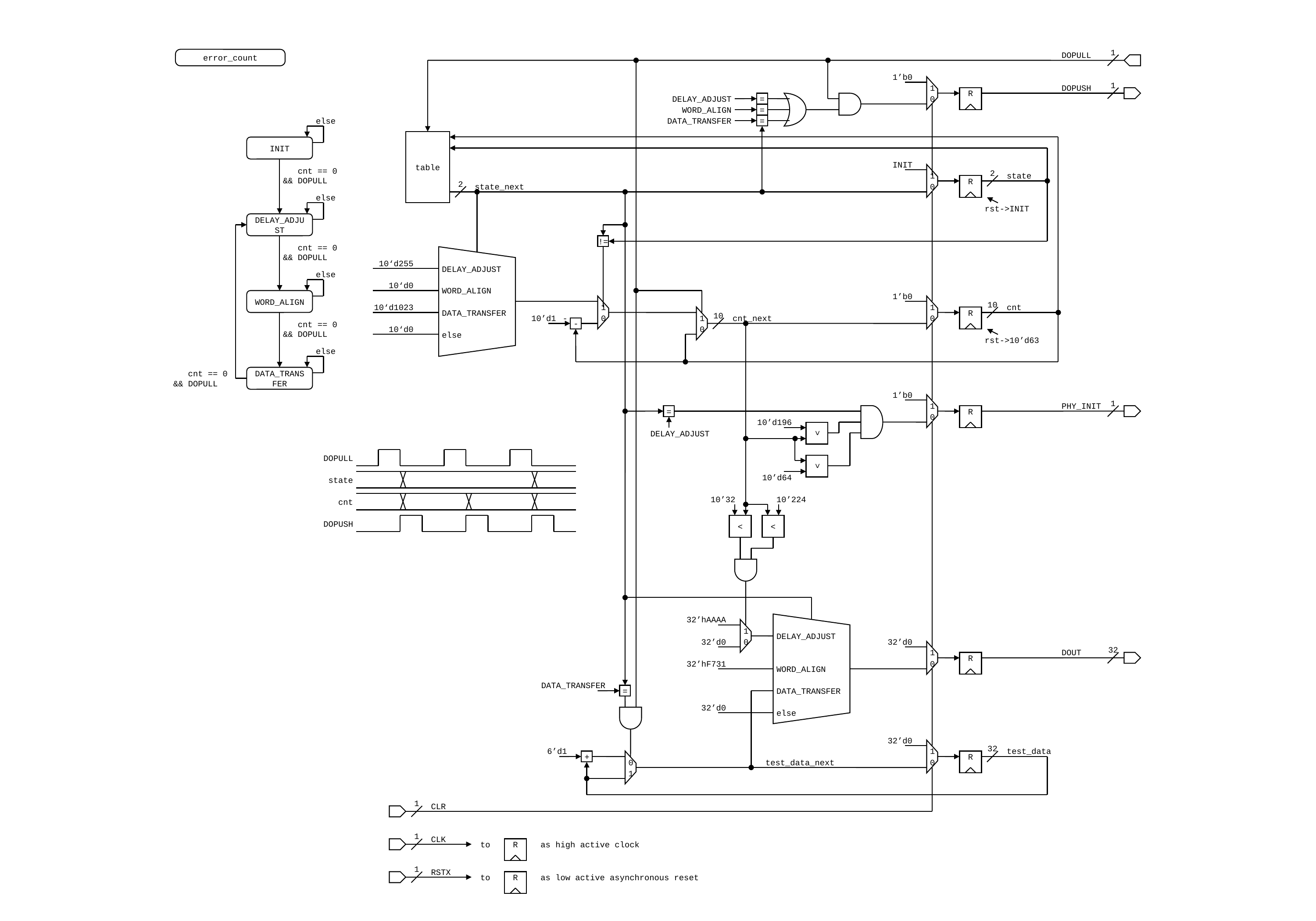

error_count
DOPULL
1

1’b0
1
DOPUSH
1
R

DELAY_ADJUST
=

0
WORD_ALIGN
=
else
DATA_TRANSFER
=
table
INIT
INIT
   cnt == 0
&& DOPULL
2
state
1
R

2
state_next
0
else
rst->INIT
DELAY_ADJUST
!=
   cnt == 0
&& DOPULL
10‘d255
DELAY_ADJUST

else
10‘d0
WORD_ALIGN
WORD_ALIGN
1’b0
10‘d1023
1
1
10
cnt
DATA_TRANSFER

R

1
10’d1
-
0
10
cnt_next
0

   cnt == 0
&& DOPULL
-
0
10‘d0
else
rst->10’d63
else
   cnt == 0
&& DOPULL
DATA_TRANSFER
1’b0
1
PHY_INIT
1
R
=

0
10’d196
<
DELAY_ADJUST
DOPULL
<
10’d64
state
10’32
10’224
cnt
<
<
DOPUSH

32’hAAAA
1

DELAY_ADJUST

32’d0
0
32’d0
1
DOUT
32
R

0
32’hF731
WORD_ALIGN
DATA_TRANSFER
=
DATA_TRANSFER
32’d0

else
32’d0
1
32
test_data
6’d1

R
+

0
0
test_data_next

1
1
CLR

1
CLK
R

to
as high active clock

1
RSTX
R

to
as low active asynchronous reset